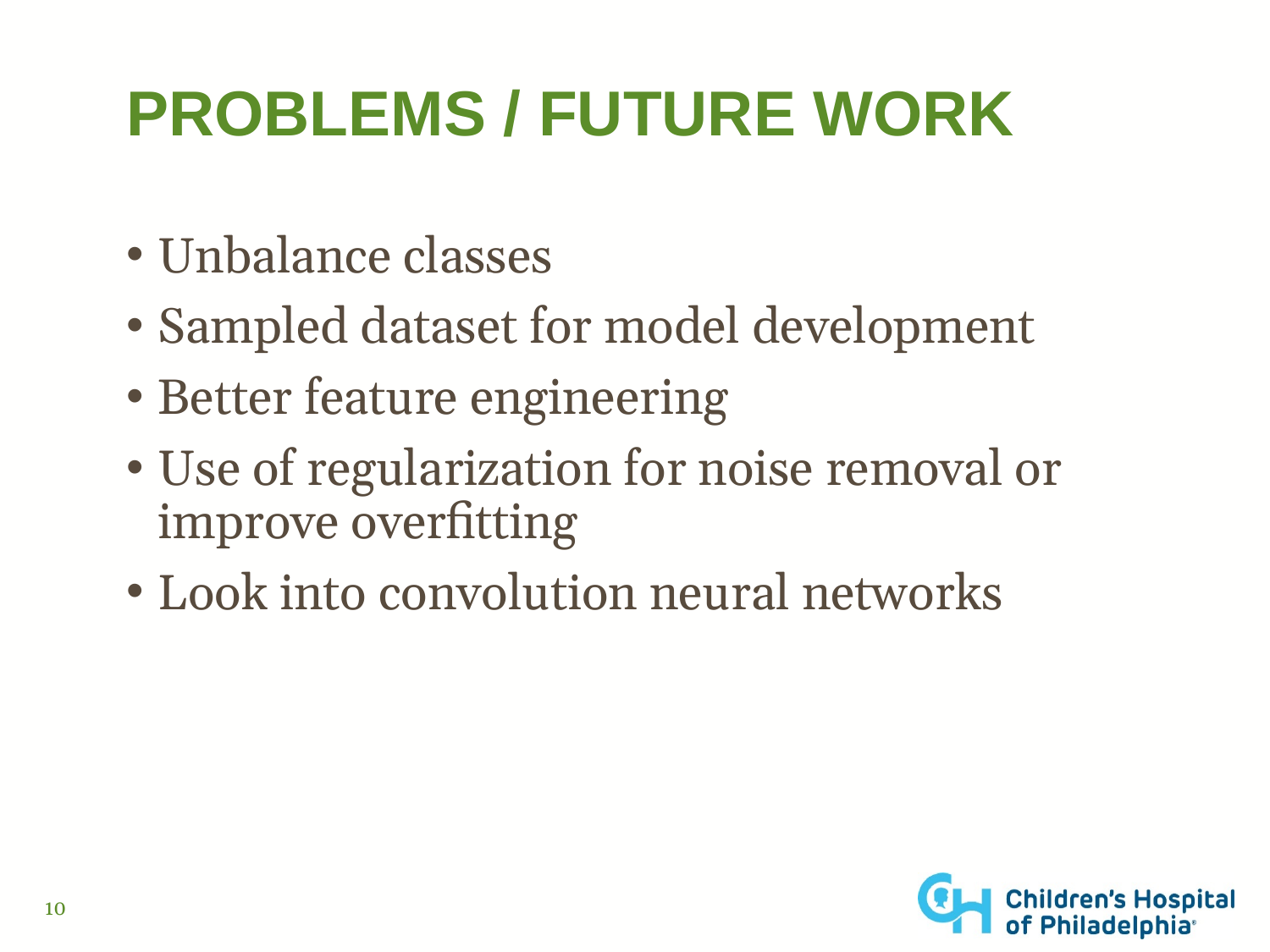

# Problems / Future WORK
Unbalance classes
Sampled dataset for model development
Better feature engineering
Use of regularization for noise removal or improve overfitting
Look into convolution neural networks

10